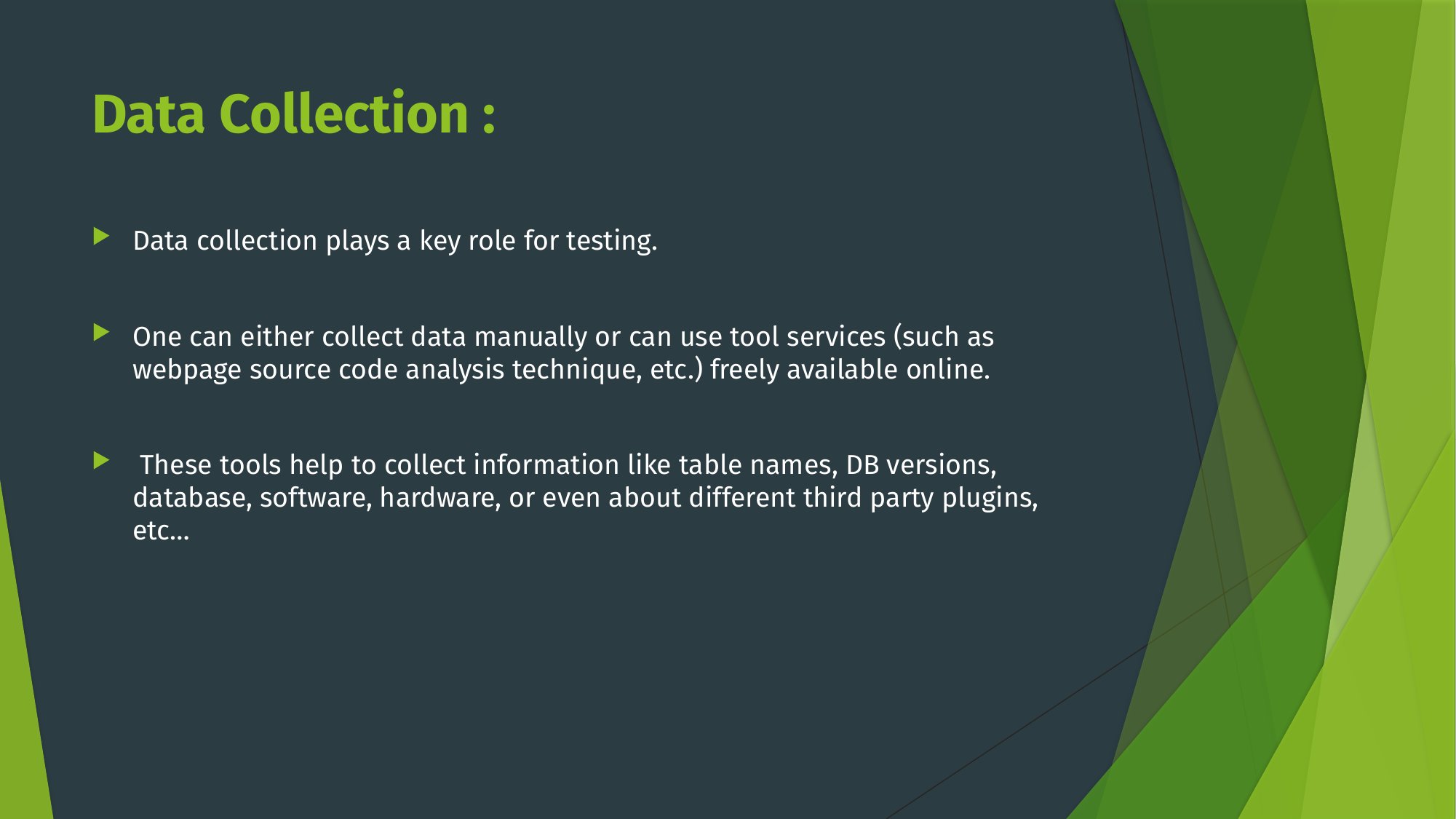

# Data Collection :
Data collection plays a key role for testing.

One can either collect data manually or can use tool services (such as webpage source code analysis technique, etc.) freely available online.

 These tools help to collect information like table names, DB versions, database, software, hardware, or even about different third party plugins, etc…